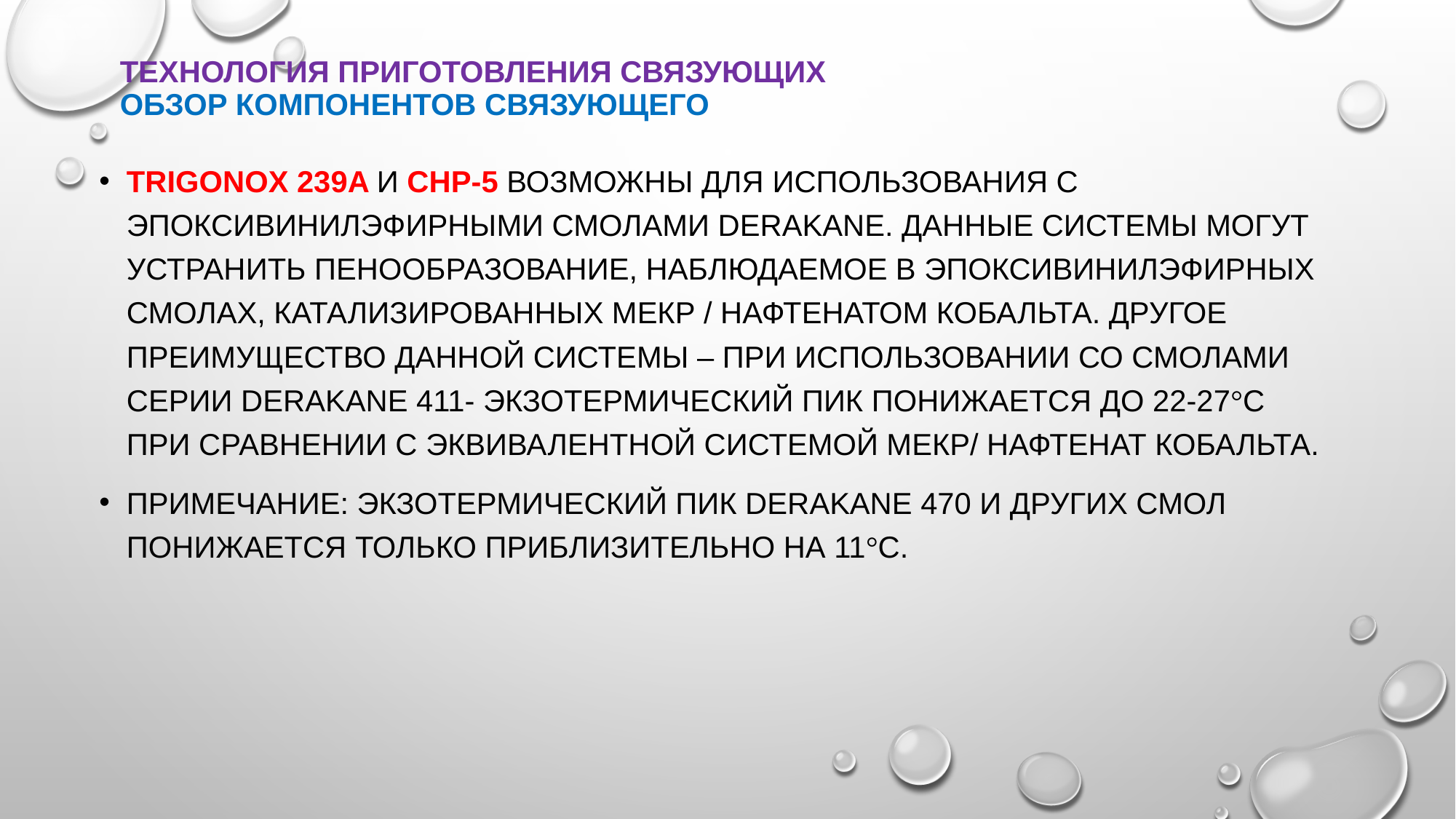

# Технология приготовления связующих обзор компонентов связующего
Trigonox 239A и СНР-5 возможны для использования с эпоксивинилэфирными смолами Derakane. Данные системы могут устранить пенообразование, наблюдаемое в эпоксивинилэфирных смолах, катализированных МЕКР / нафтенатом кобальта. Другое преимущество данной системы – при использовании со смолами серии Derakane 411- экзотермический пик понижается до 22-27°С при сравнении с эквивалентной системой МЕКР/ нафтенат кобальта.
Примечание: Экзотермический пик Derakane 470 и других смол понижается только приблизительно на 11°С.